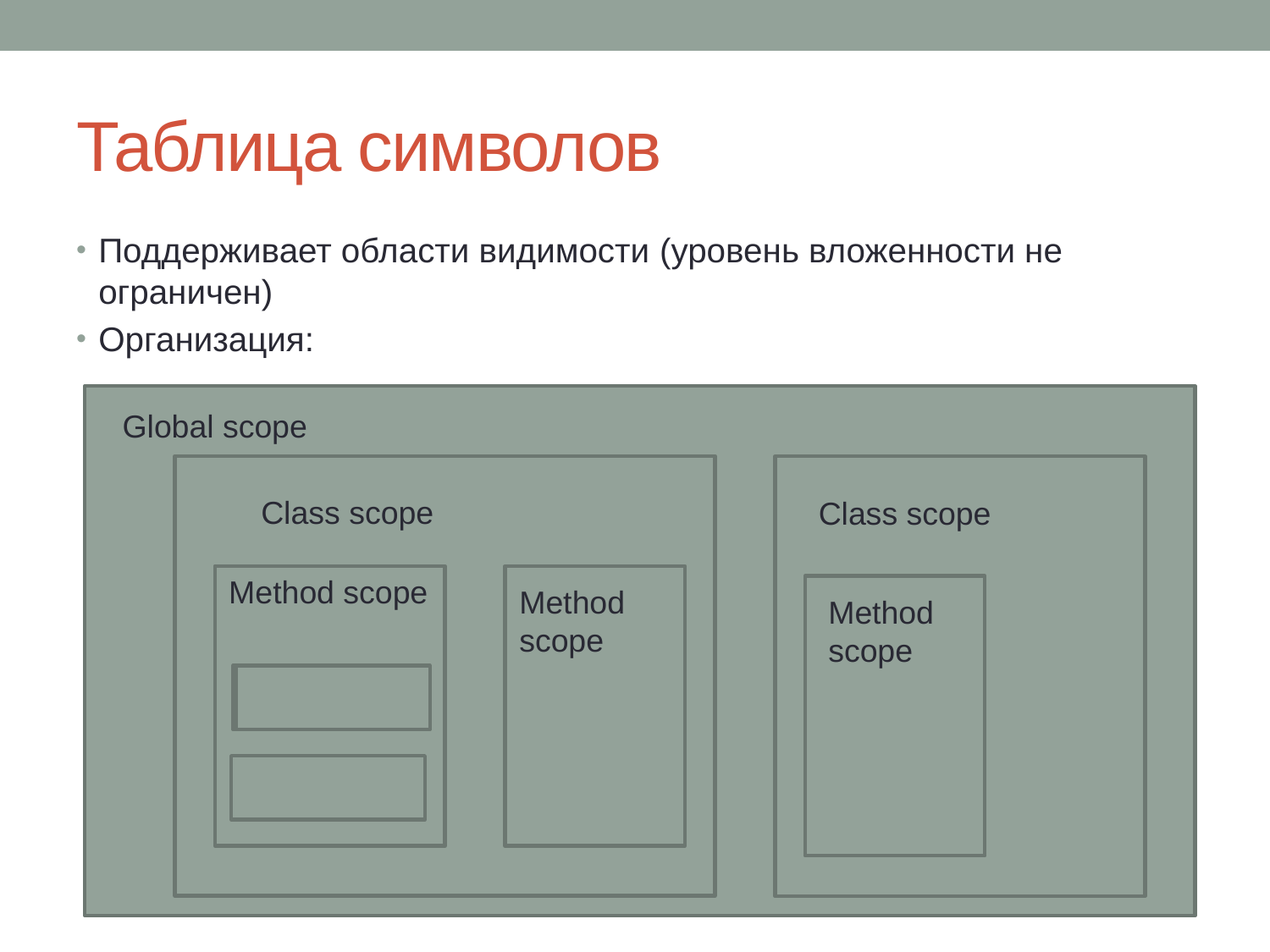

# Таблица символов
Поддерживает области видимости (уровень вложенности не ограничен)
Организация:

Global scope

Class scope
Class scope

Method scope

Method scope

Method scope